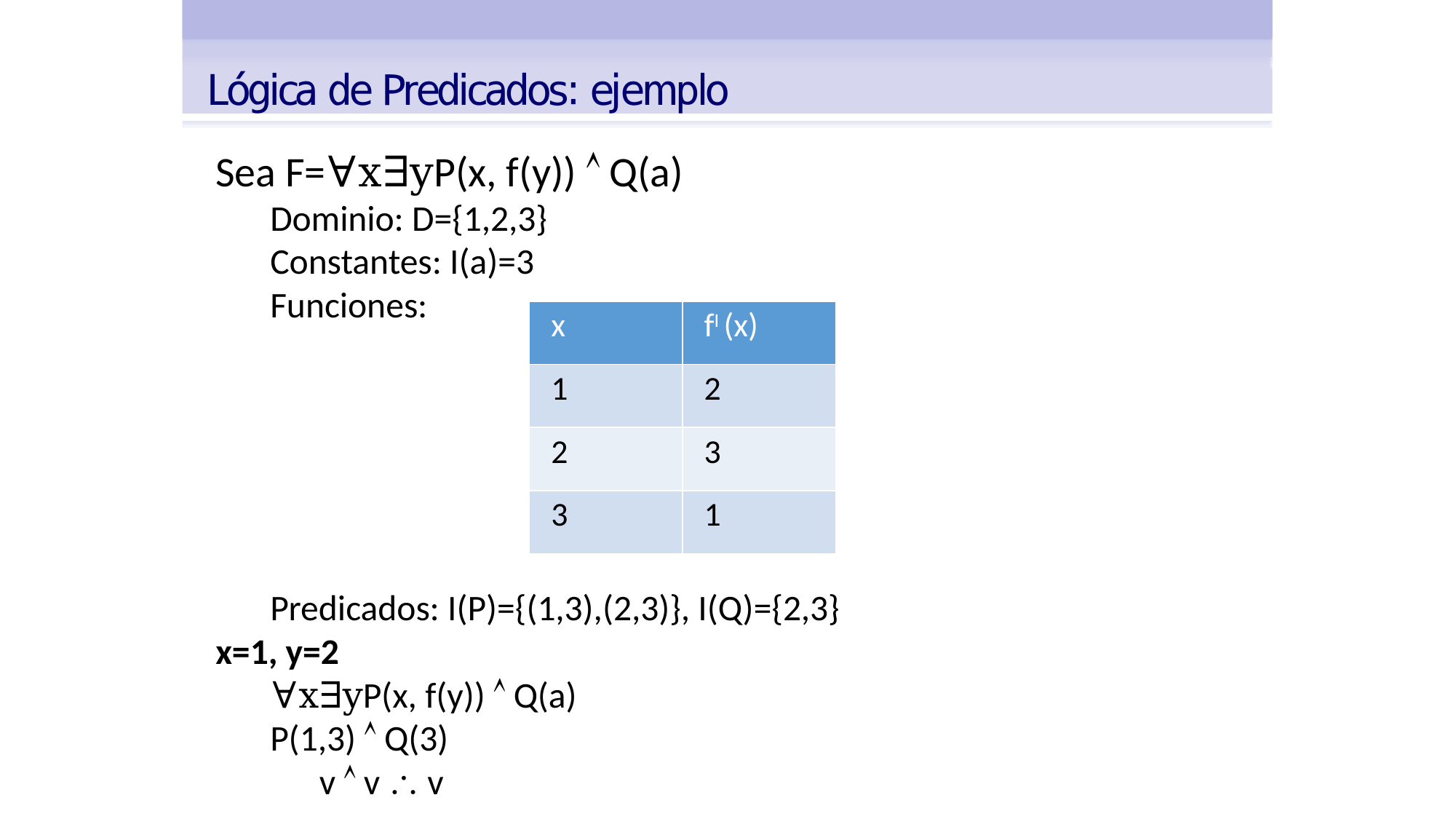

Lógica de Predicados: ejemplo

Sea F=∀x∃yP(x, f(y)) ∧ Q(a)
Dominio: D={1,2,3}
Constantes: I(a)=3
Funciones:

Predicados: I(P)={(1,3),(2,3)}, I(Q)={2,3}
x=1, y=2
∀x∃yP(x, f(y)) ∧ Q(a)
P(1,3) ∧ Q(3)
      v ∧ v ∴ v
| x | fI (x) |
| --- | --- |
| 1 | 2 |
| 2 | 3 |
| 3 | 1 |